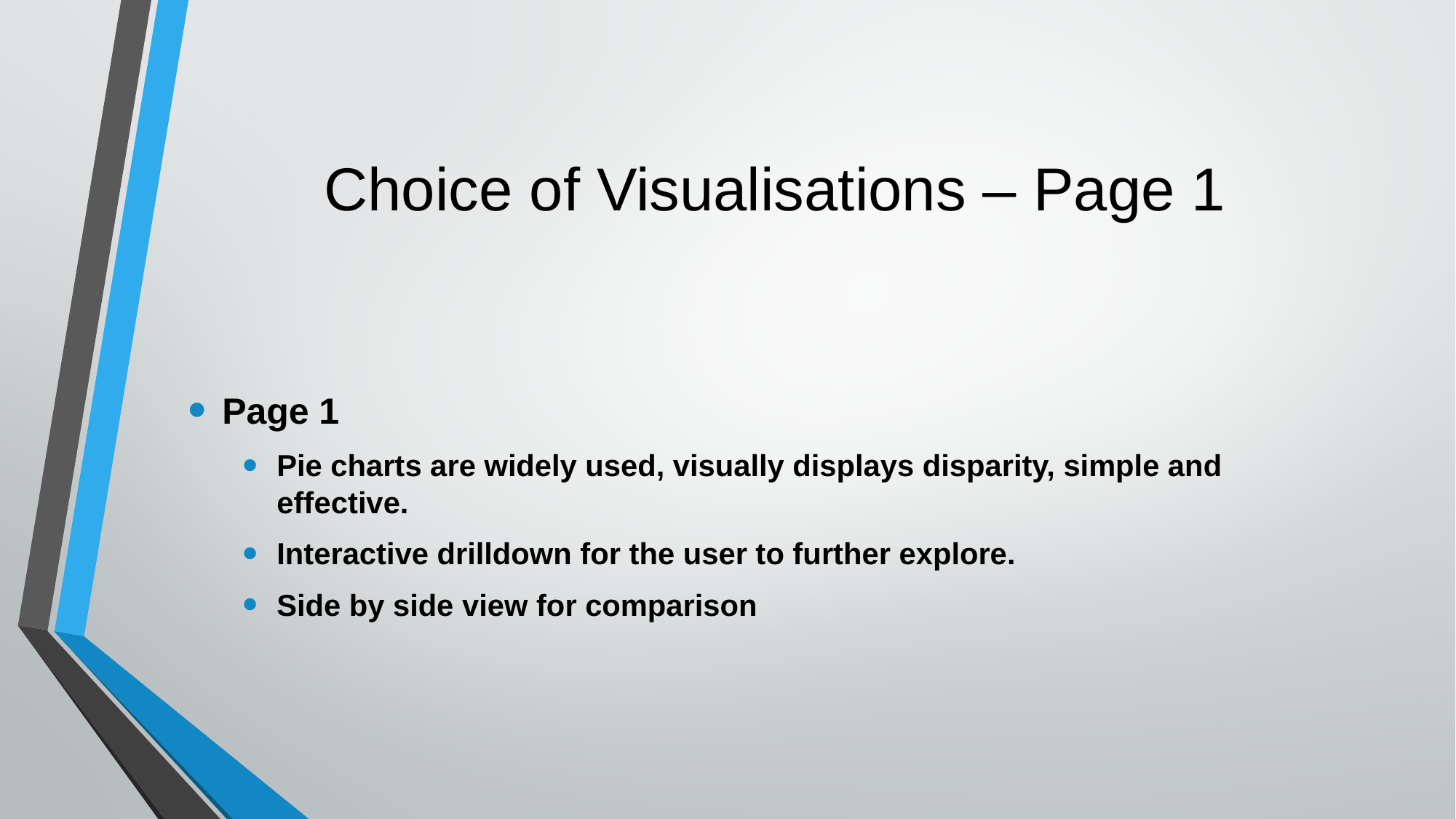

# Choice of Visualisations – Page 1
Page 1
Pie charts are widely used, visually displays disparity, simple and effective.
Interactive drilldown for the user to further explore.
Side by side view for comparison